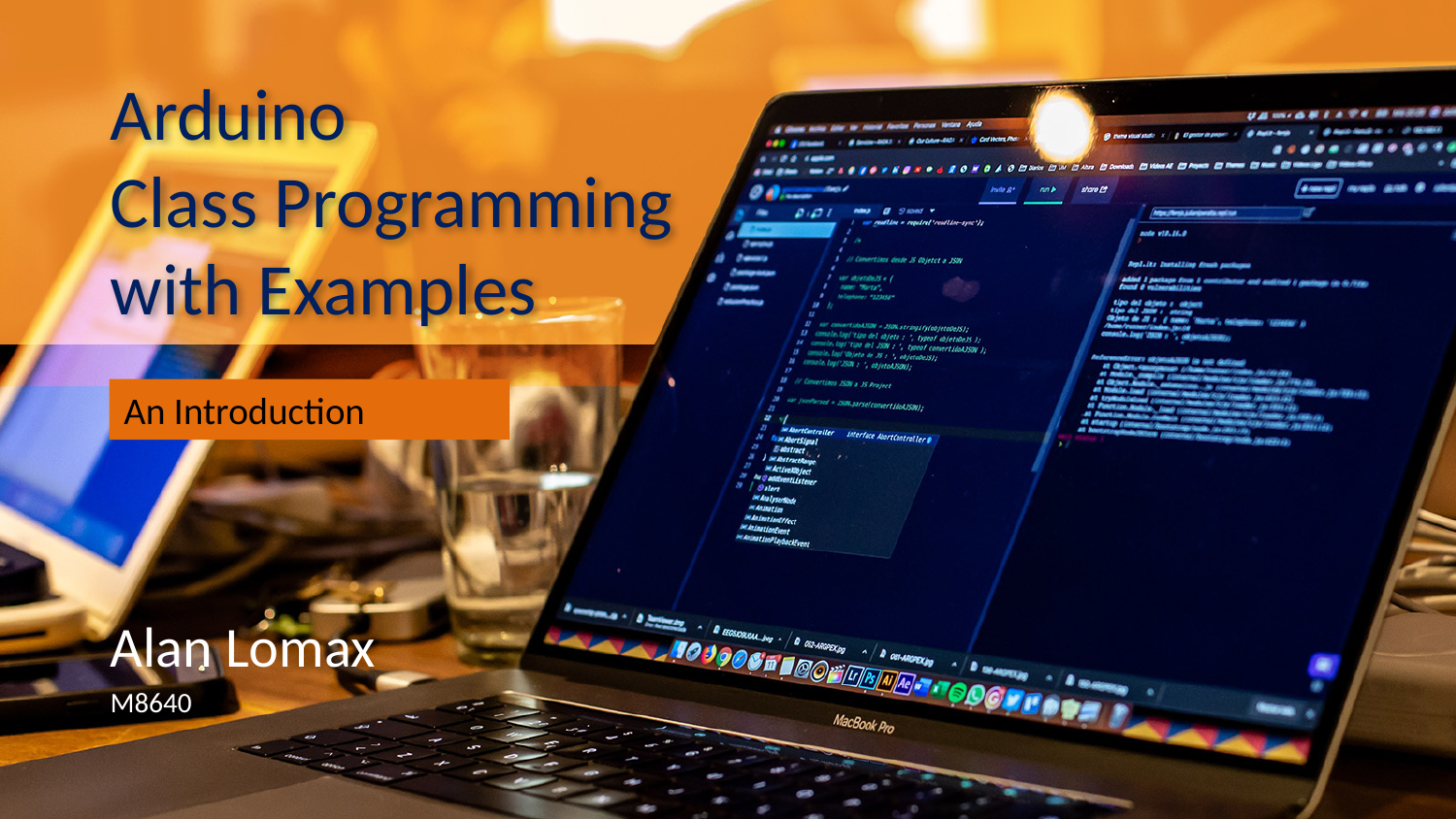

# Arduino Class Programming with Examples
An Introduction
Alan Lomax
M8640